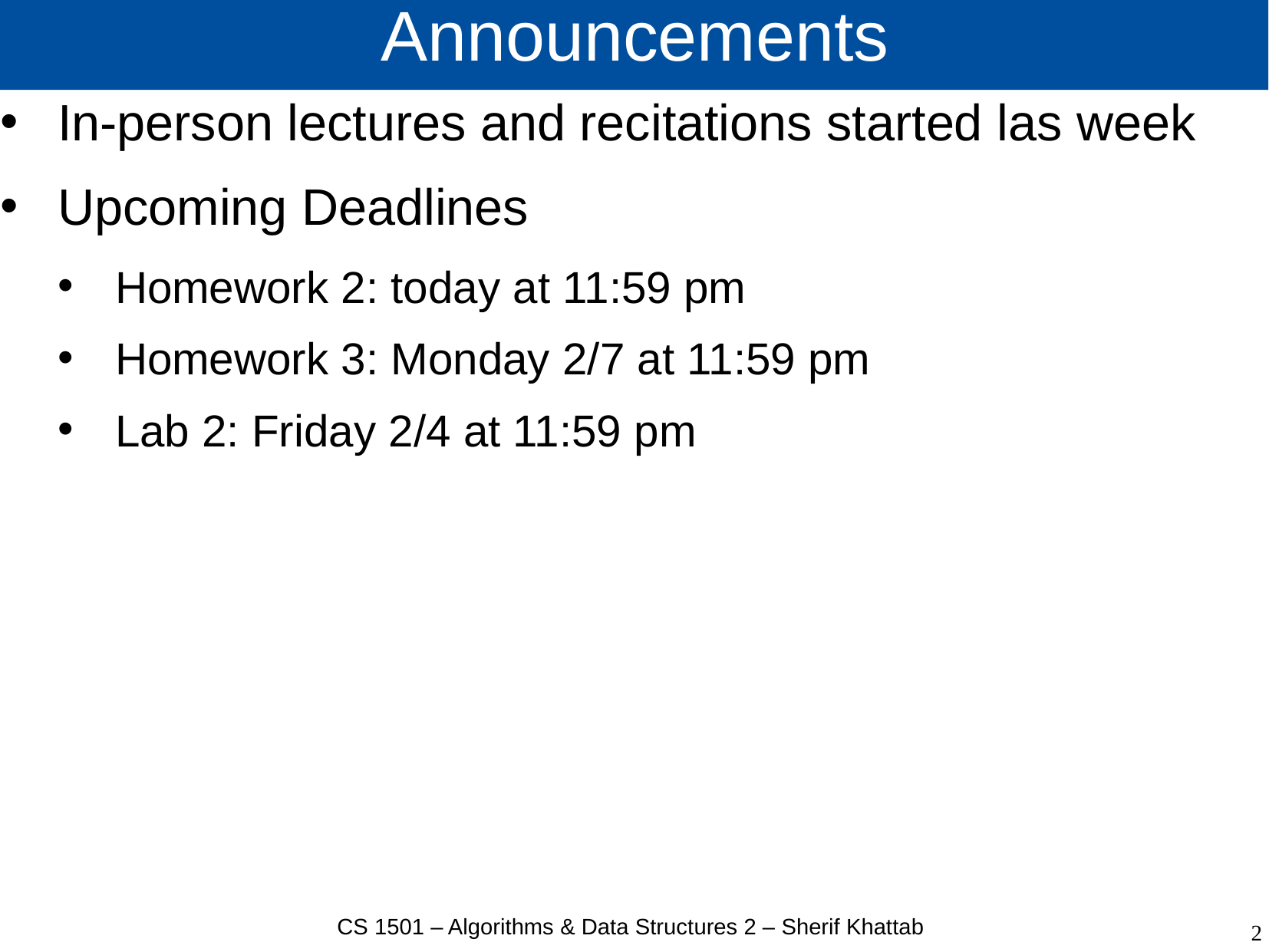

# Announcements
In-person lectures and recitations started las week
Upcoming Deadlines
Homework 2: today at 11:59 pm
Homework 3: Monday 2/7 at 11:59 pm
Lab 2: Friday 2/4 at 11:59 pm
CS 1501 – Algorithms & Data Structures 2 – Sherif Khattab
2